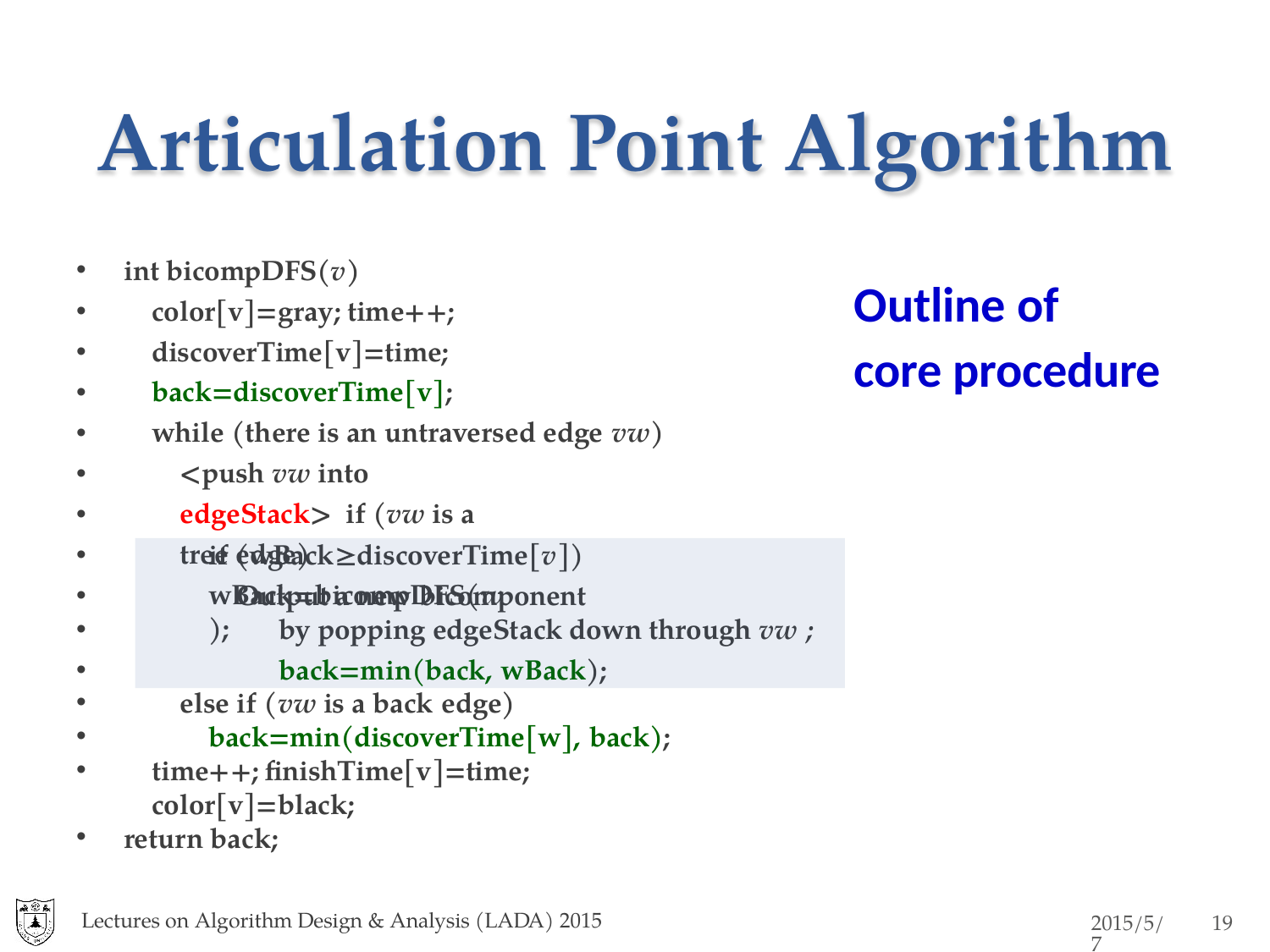

# Articulation Point Algorithm
int bicompDFS(v)
•
•
•
•
•
•
•
•
•
•
else if (vw is a back edge)
back=min(discoverTime[w], back);
time++; finishTime[v]=time; color[v]=black;
return back;
Outline of
core procedure
color[v]=gray; time++; discoverTime[v]=time;  back=discoverTime[v];
while (there is an untraversed edge vw)
<push vw into edgeStack>  if (vw is a tree edge)
wBack=bicompDFS(w);
if (wBack≥discoverTime[v])
Output a new bicomponent
by popping edgeStack down through vw ;
back=min(back, wBack);

Lectures on Algorithm Design & Analysis (LADA) 2015
19
2015/5/7